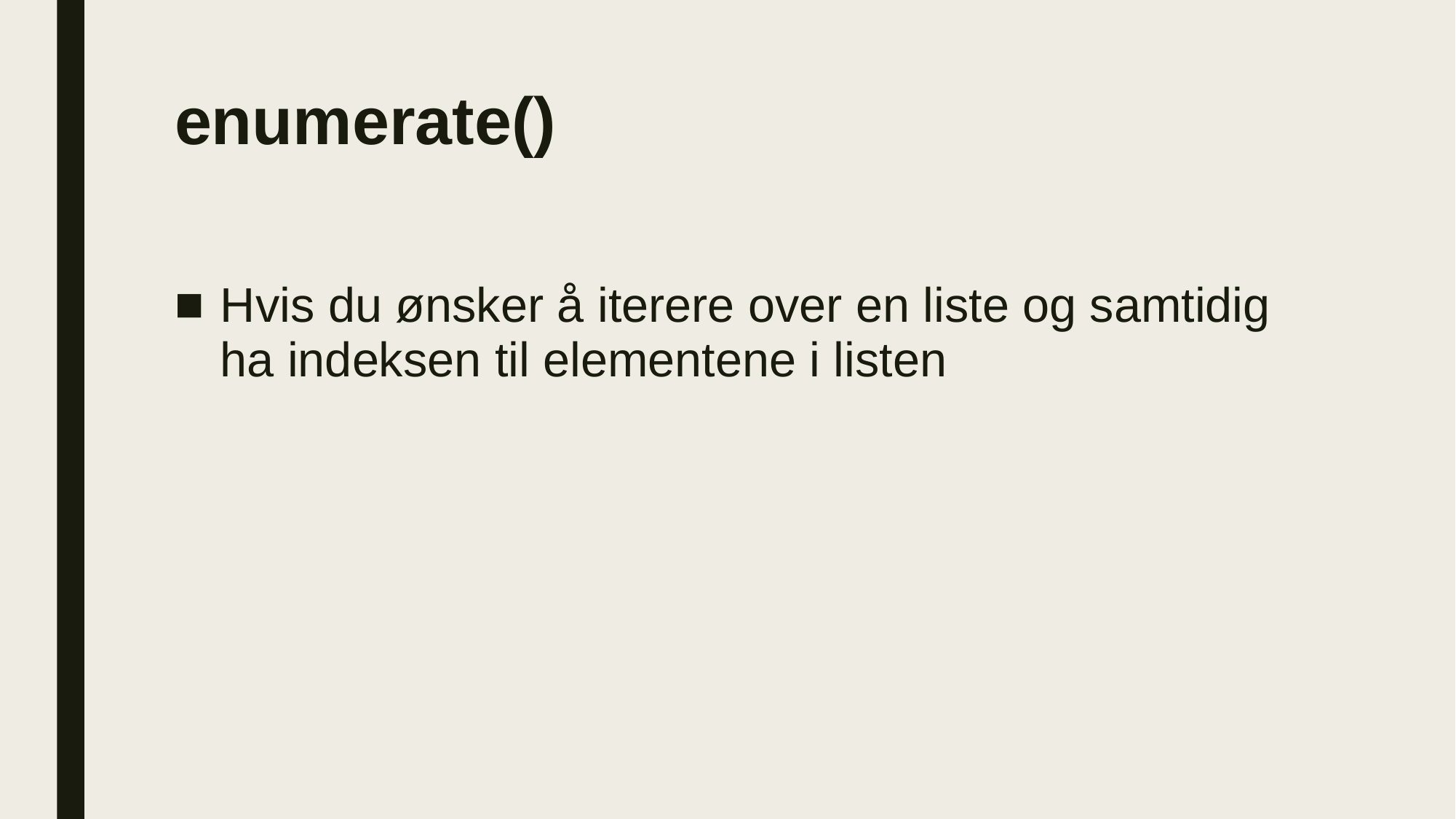

# enumerate()
Hvis du ønsker å iterere over en liste og samtidig ha indeksen til elementene i listen